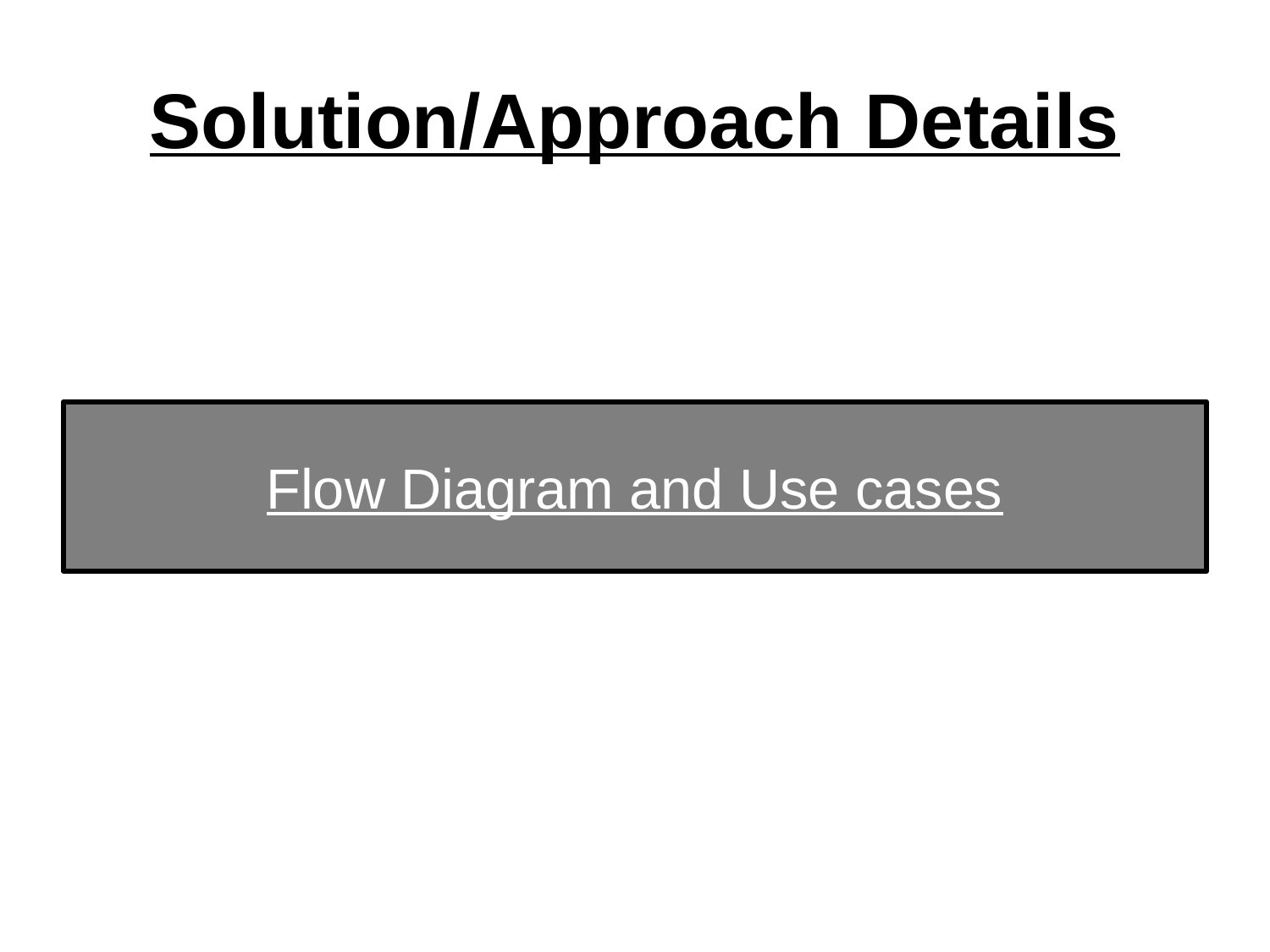

# Solution/Approach Details
Flow Diagram and Use cases